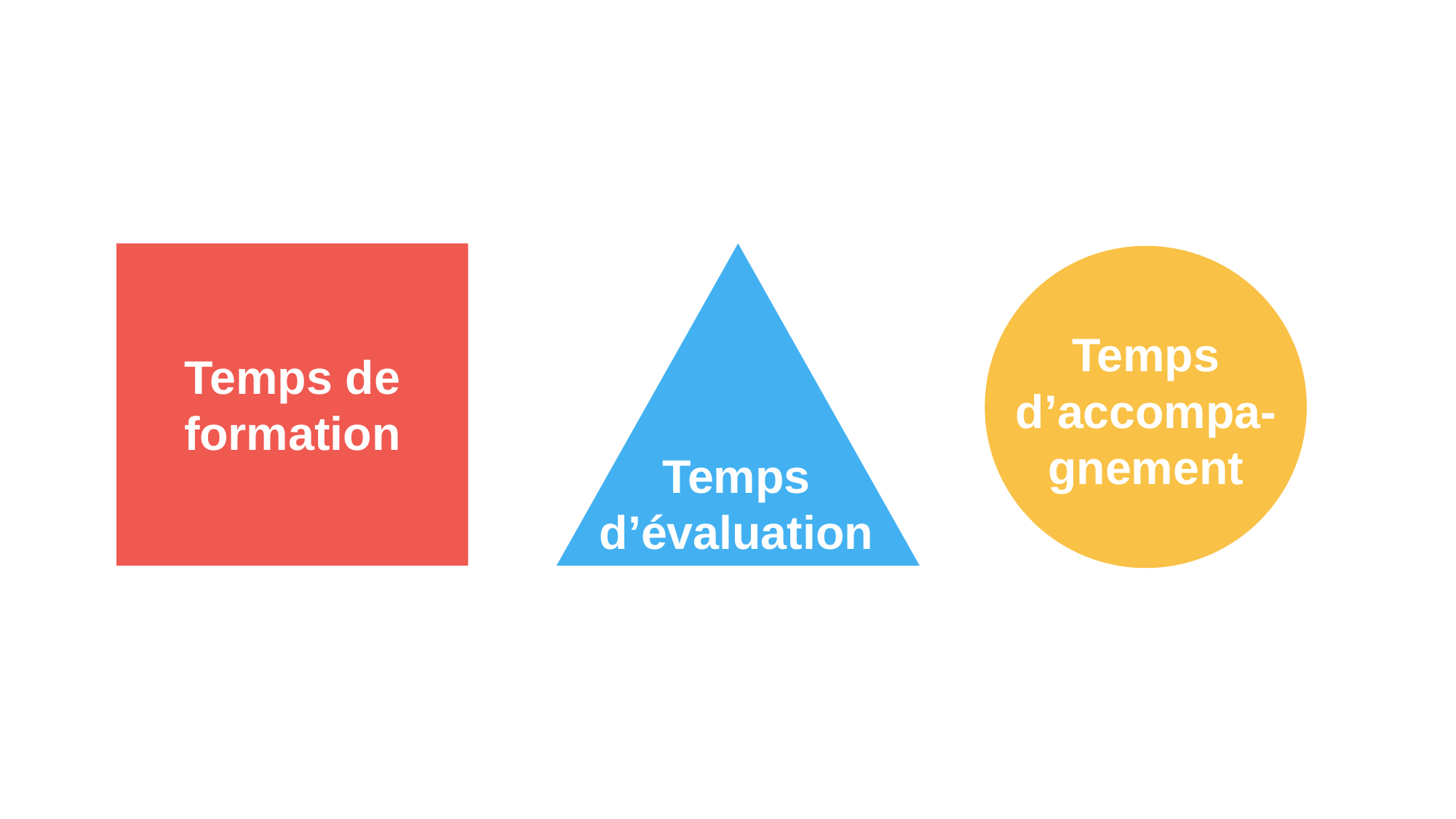

Temps d’accompa-gnement
Temps de formation
Temps d’évaluation